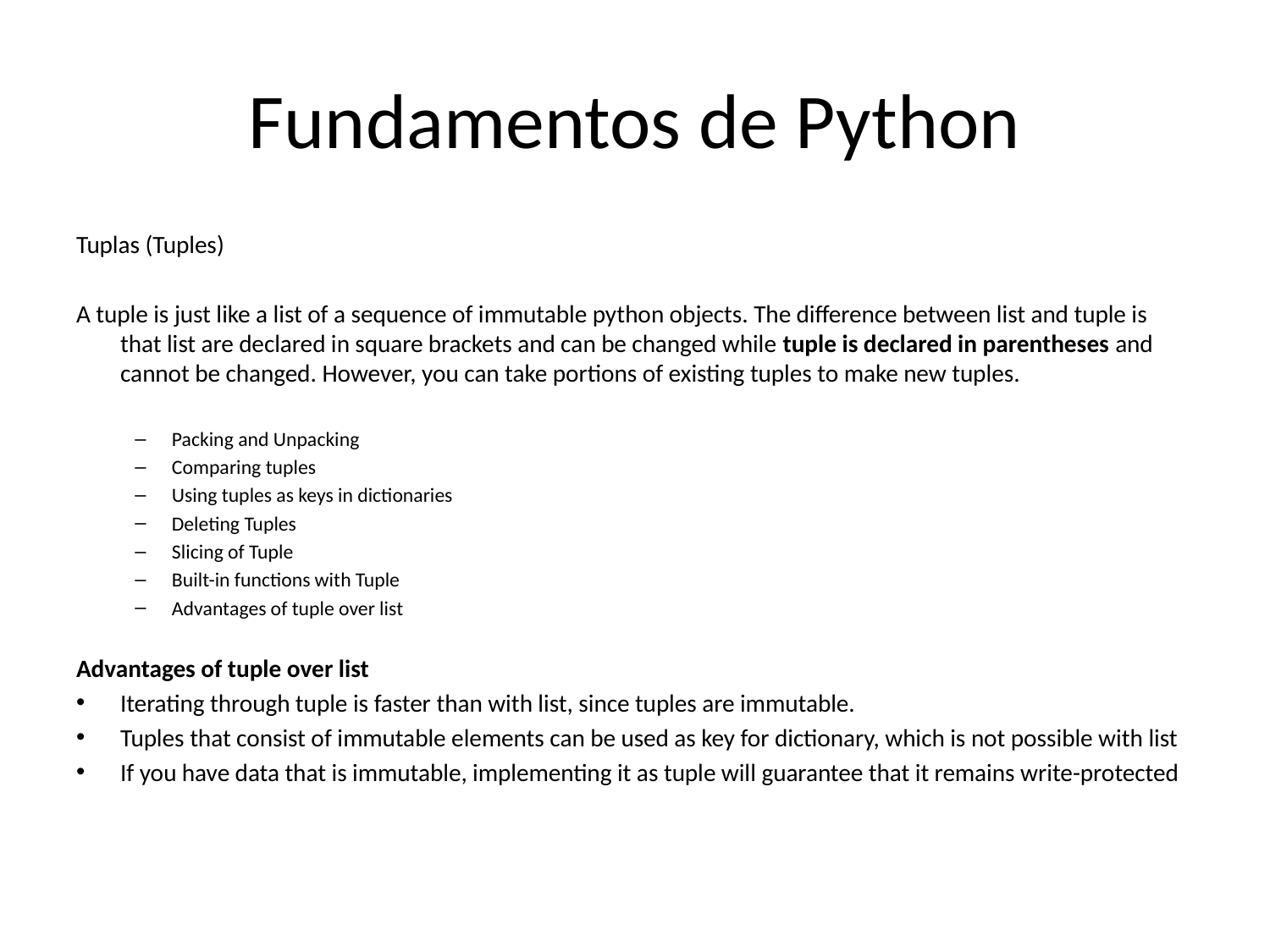

# Fundamentos de Python
Tuplas (Tuples)

A tuple is just like a list of a sequence of immutable python objects. The difference between list and tuple is that list are declared in square brackets and can be changed while tuple is declared in parentheses and cannot be changed. However, you can take portions of existing tuples to make new tuples.

Packing and Unpacking
Comparing tuples
Using tuples as keys in dictionaries
Deleting Tuples
Slicing of Tuple
Built-in functions with Tuple
Advantages of tuple over list

Advantages of tuple over list
Iterating through tuple is faster than with list, since tuples are immutable.
Tuples that consist of immutable elements can be used as key for dictionary, which is not possible with list
If you have data that is immutable, implementing it as tuple will guarantee that it remains write-protected